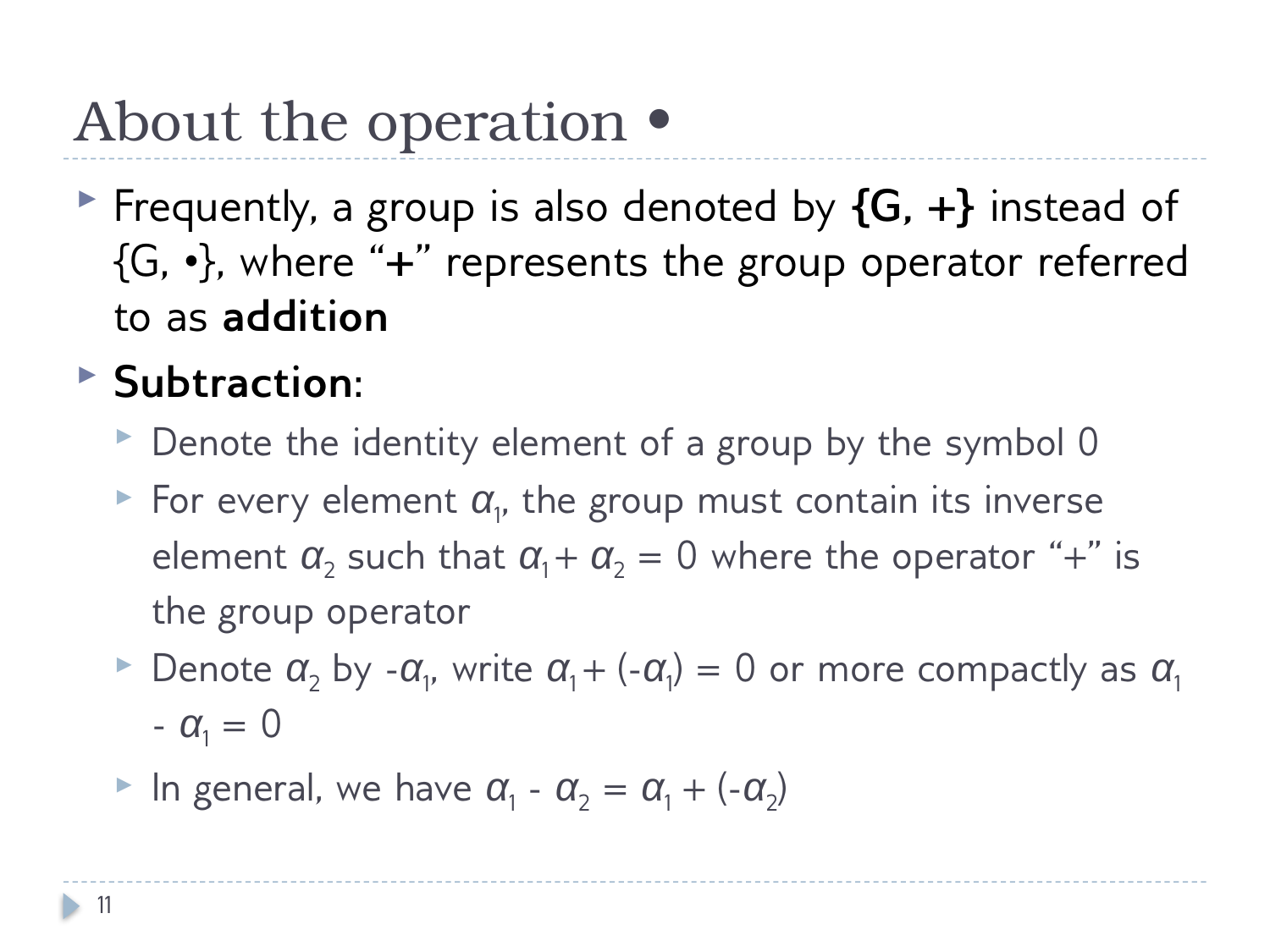

# About the operation •
Frequently, a group is also denoted by {G, +} instead of {G, •}, where “+” represents the group operator referred to as addition
Subtraction:
Denote the identity element of a group by the symbol 0
For every element α1, the group must contain its inverse element α2 such that α1 + α2 = 0 where the operator “+” is the group operator
Denote α2 by −α1, write α1 + (−α1) = 0 or more compactly as α1 − α1 = 0
In general, we have α1 − α2 = α1 + (−α2)
11